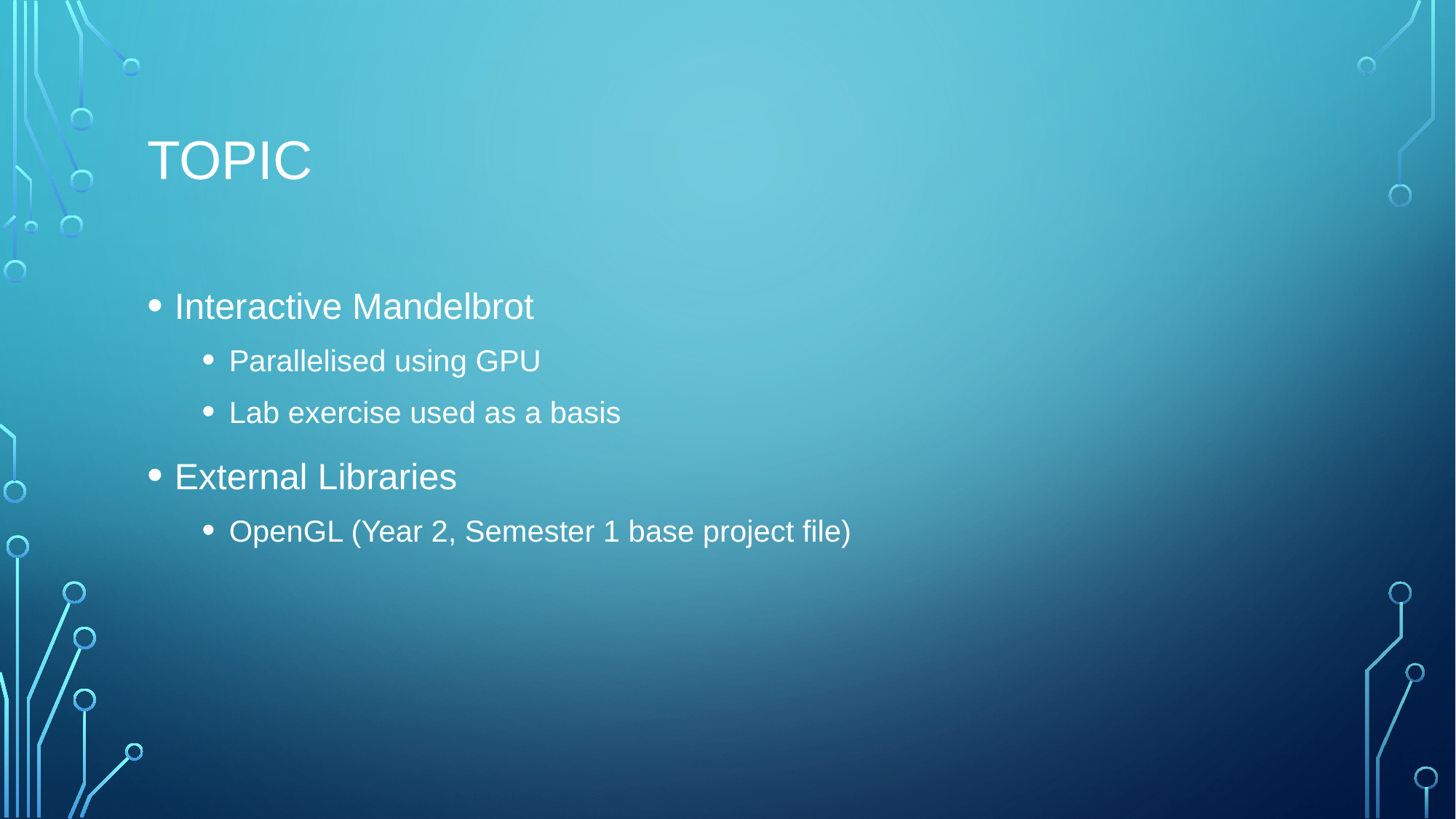

# Topic
Interactive Mandelbrot
Parallelised using GPU
Lab exercise used as a basis
External Libraries
OpenGL (Year 2, Semester 1 base project file)